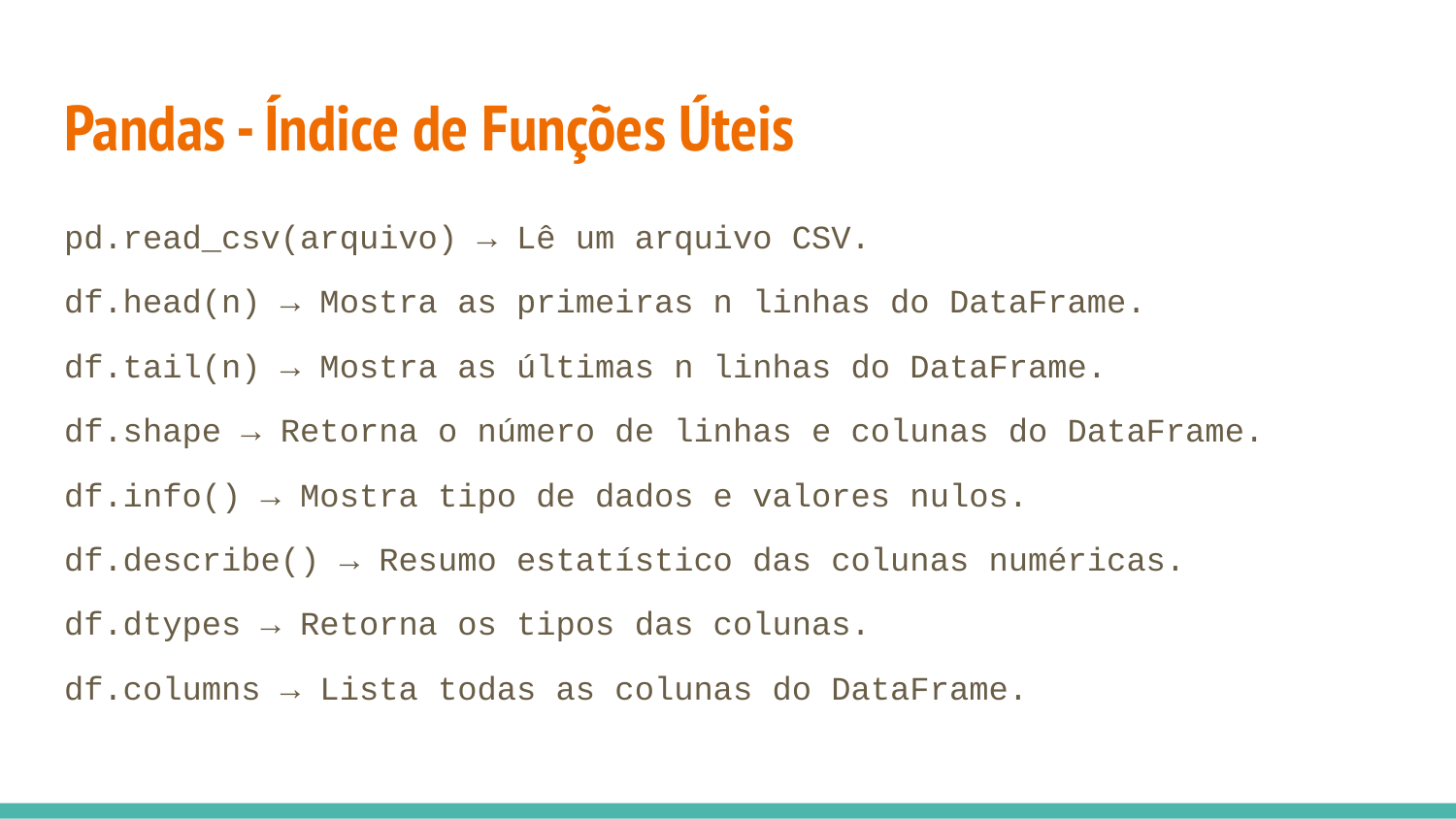

# Pandas - Índice de Funções Úteis
pd.read_csv(arquivo) → Lê um arquivo CSV.
df.head(n) → Mostra as primeiras n linhas do DataFrame.
df.tail(n) → Mostra as últimas n linhas do DataFrame.
df.shape → Retorna o número de linhas e colunas do DataFrame.
df.info() → Mostra tipo de dados e valores nulos.
df.describe() → Resumo estatístico das colunas numéricas.
df.dtypes → Retorna os tipos das colunas.
df.columns → Lista todas as colunas do DataFrame.